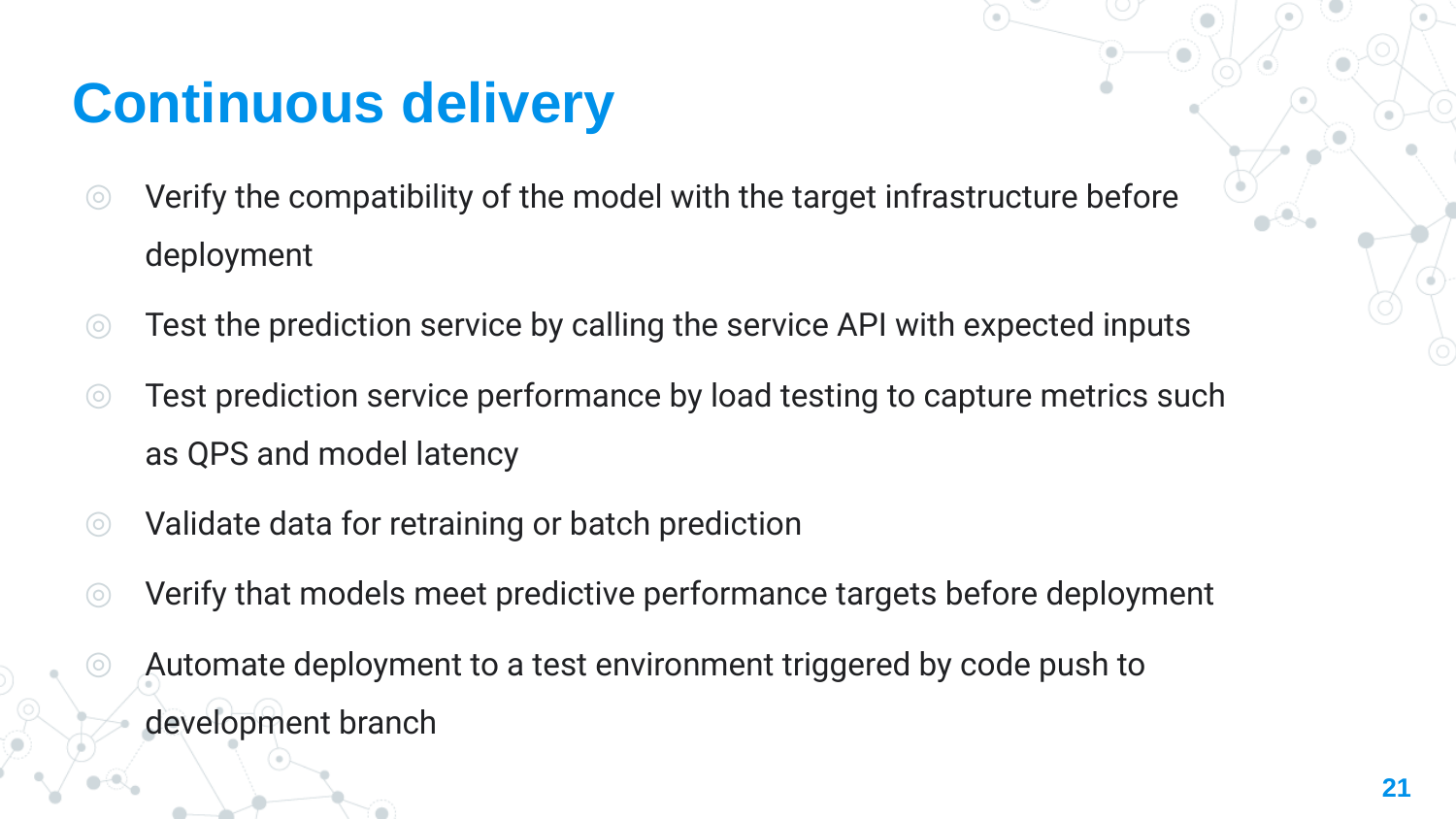

# Continuous delivery
Verify the compatibility of the model with the target infrastructure before deployment
Test the prediction service by calling the service API with expected inputs
Test prediction service performance by load testing to capture metrics such as QPS and model latency
Validate data for retraining or batch prediction
Verify that models meet predictive performance targets before deployment
Automate deployment to a test environment triggered by code push to development branch

21